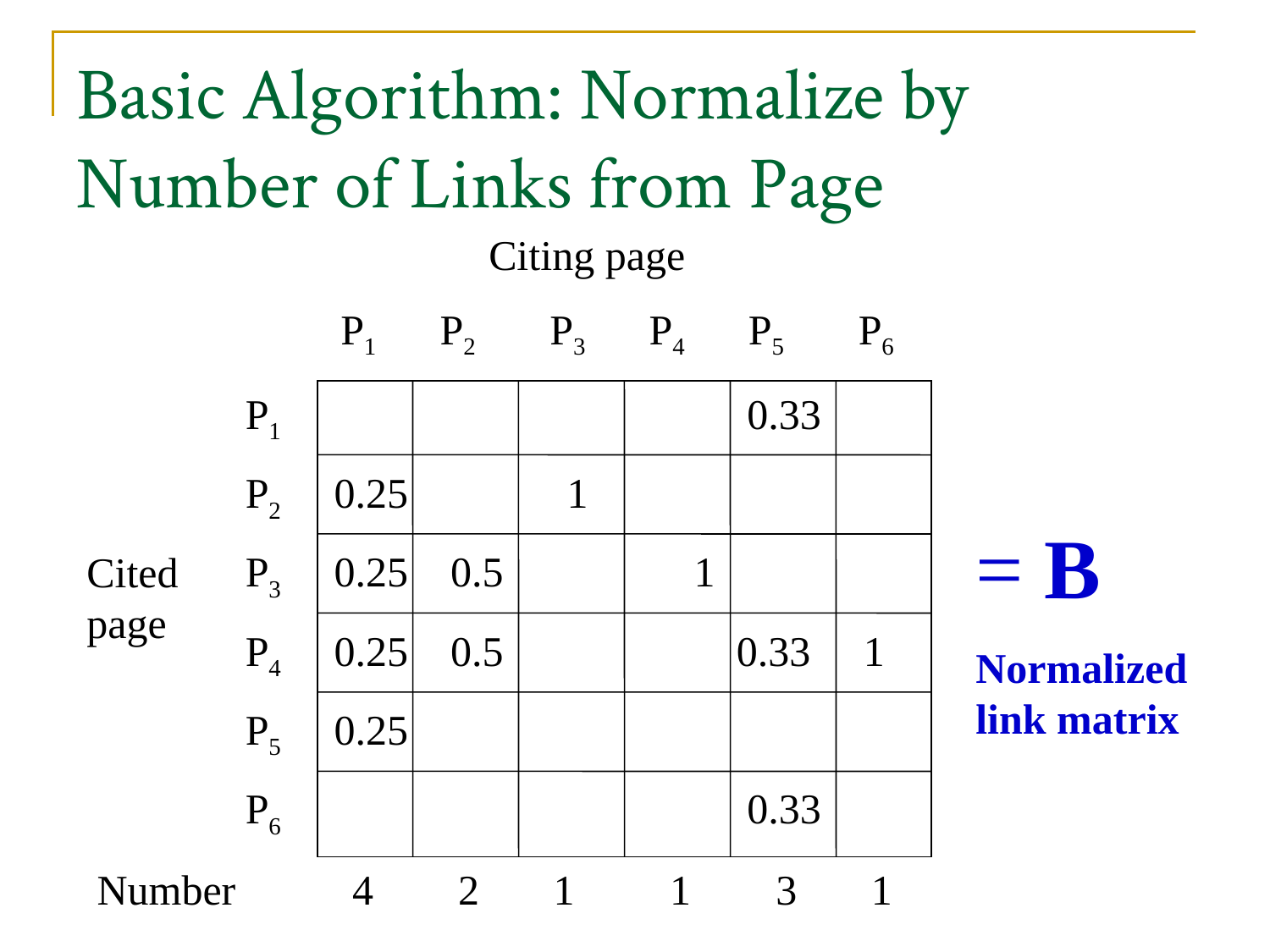

# Basic Algorithm: Normalize by Number of Links from Page
Citing page
P1      P2       P3      P4      P5       P6
P1                                            0.33
P2     0.25               1
P3     0.25    0.5                  1
P4     0.25    0.5                      0.33     1
P5     0.25
P6                                            0.33

= B

Cited page

Normalized link matrix

Number           4        2       1         1        3       1